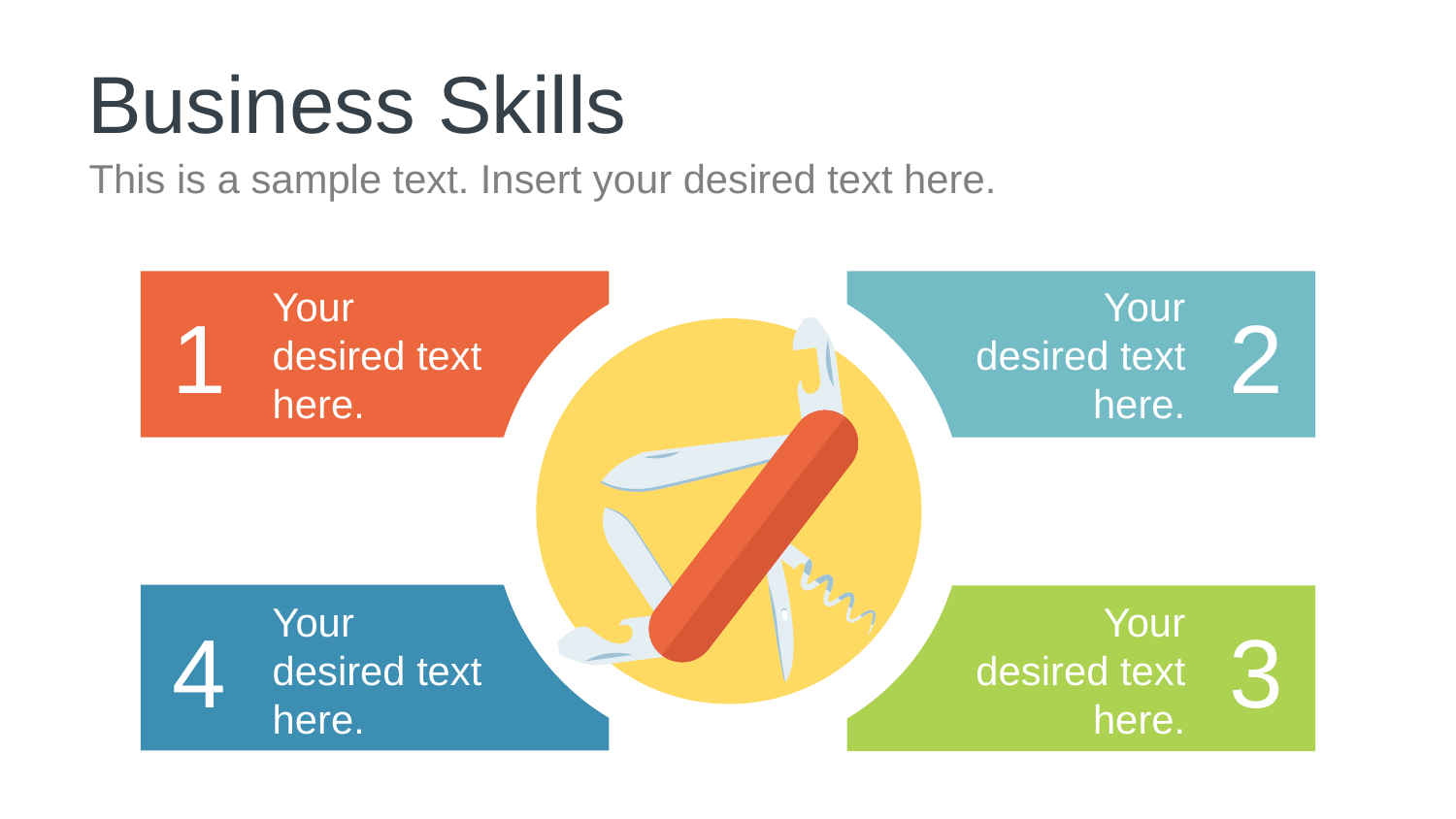

# Business Skills
This is a sample text. Insert your desired text here.
1
Your desired text here.
Your desired text here.
2
4
Your desired text here.
Your desired text here.
3